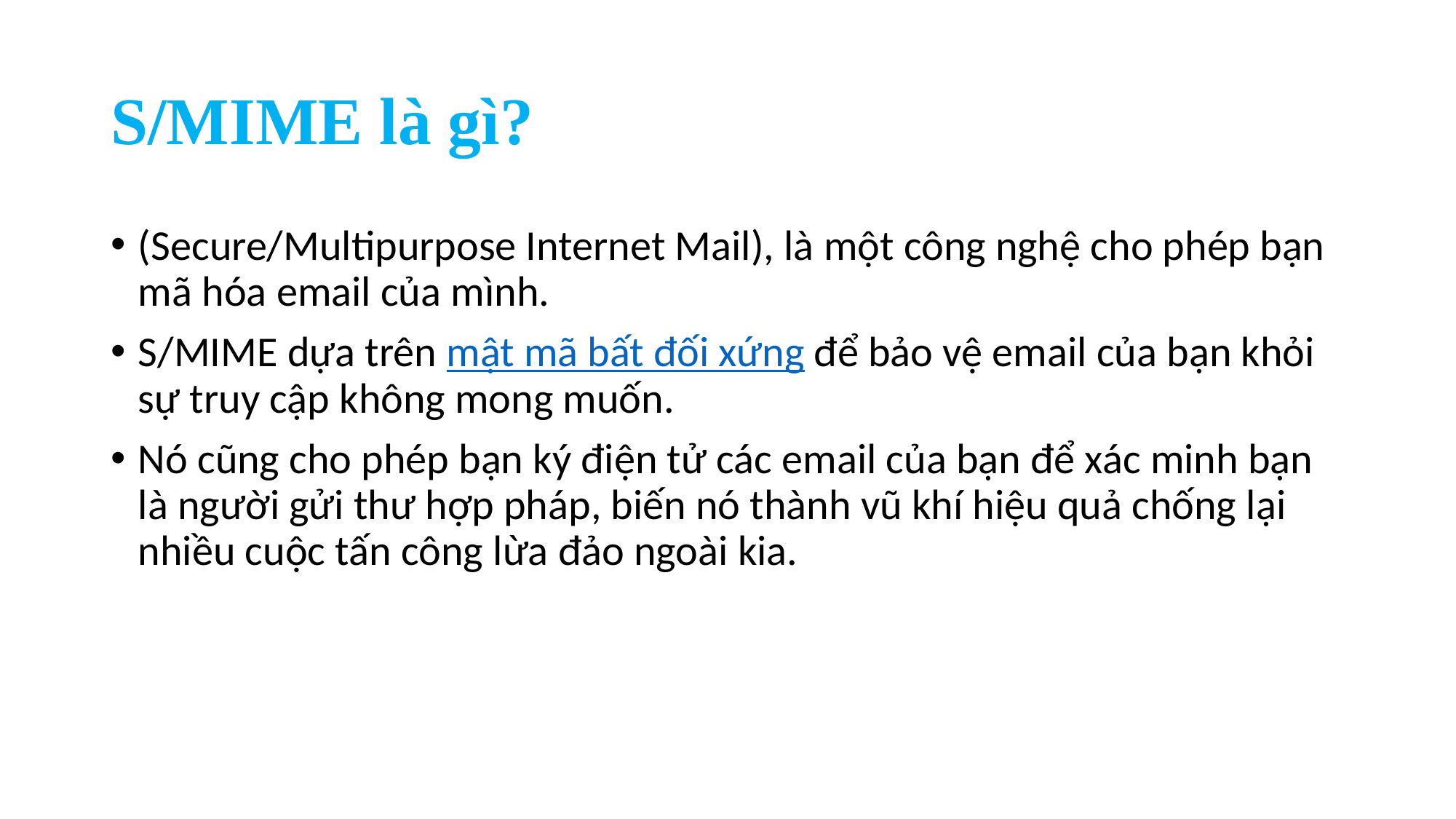

# S/MIME là gì?
(Secure/Multipurpose Internet Mail), là một công nghệ cho phép bạn mã hóa email của mình.
S/MIME dựa trên mật mã bất đối xứng để bảo vệ email của bạn khỏi sự truy cập không mong muốn.
Nó cũng cho phép bạn ký điện tử các email của bạn để xác minh bạn là người gửi thư hợp pháp, biến nó thành vũ khí hiệu quả chống lại nhiều cuộc tấn công lừa đảo ngoài kia.